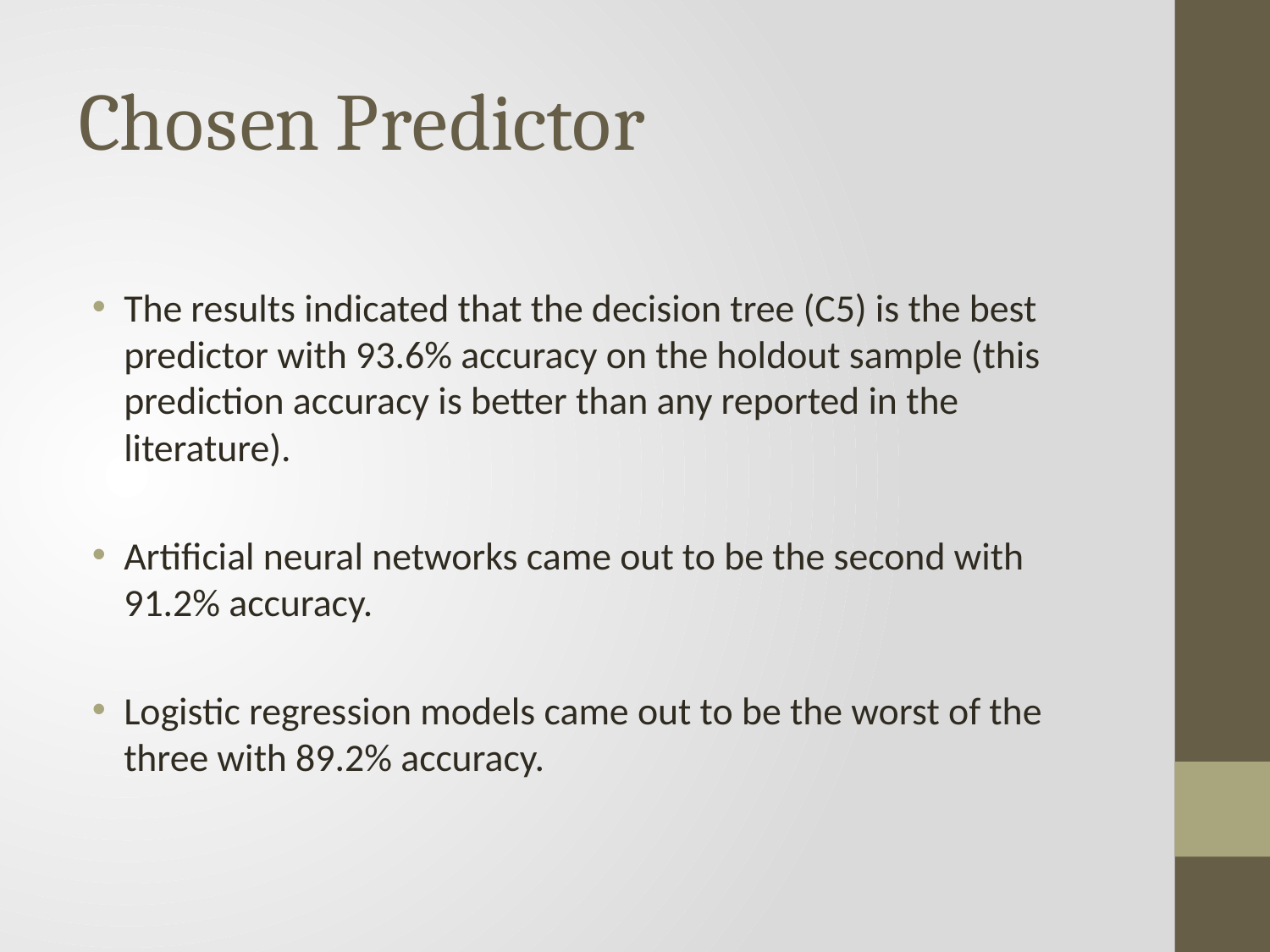

# Chosen Predictor

The results indicated that the decision tree (C5) is the best predictor with 93.6% accuracy on the holdout sample (this prediction accuracy is better than any reported in the literature).

Artiﬁcial neural networks came out to be the second with 91.2% accuracy.

Logistic regression models came out to be the worst of the three with 89.2% accuracy.